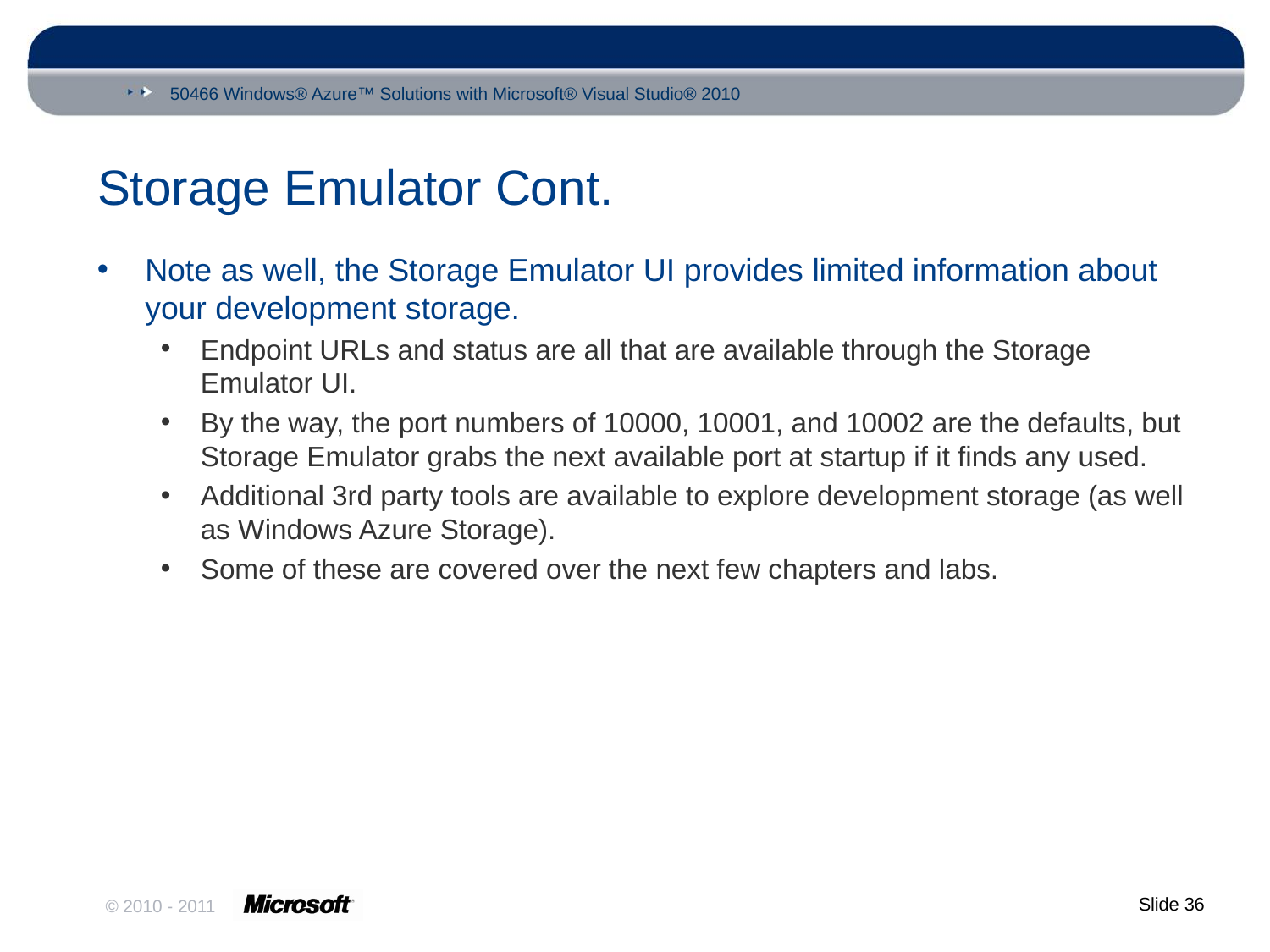

# Storage Emulator Cont.
Note as well, the Storage Emulator UI provides limited information about your development storage.
Endpoint URLs and status are all that are available through the Storage Emulator UI.
By the way, the port numbers of 10000, 10001, and 10002 are the defaults, but Storage Emulator grabs the next available port at startup if it finds any used.
Additional 3rd party tools are available to explore development storage (as well as Windows Azure Storage).
Some of these are covered over the next few chapters and labs.